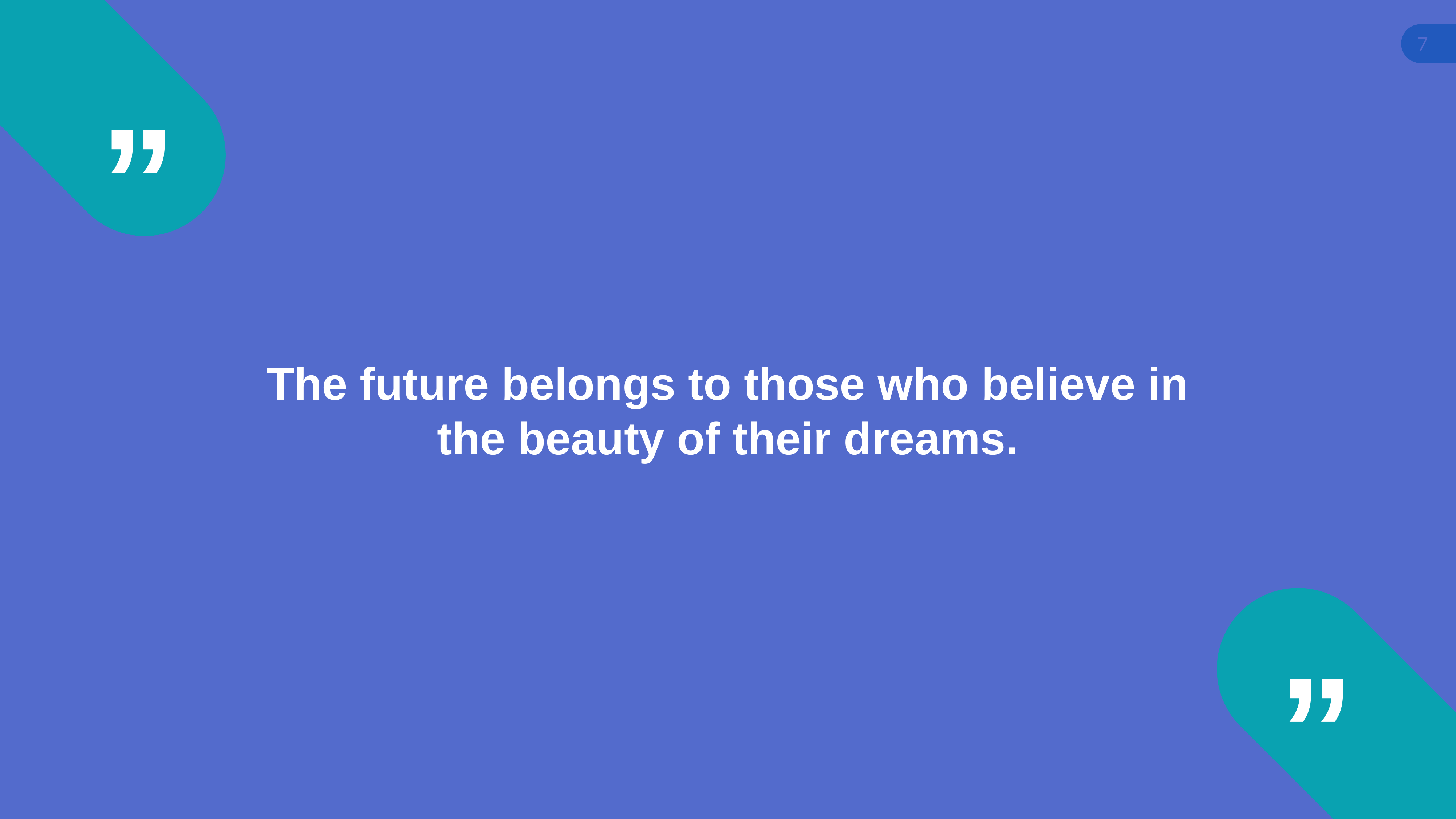

”
The future belongs to those who believe in the beauty of their dreams.
”